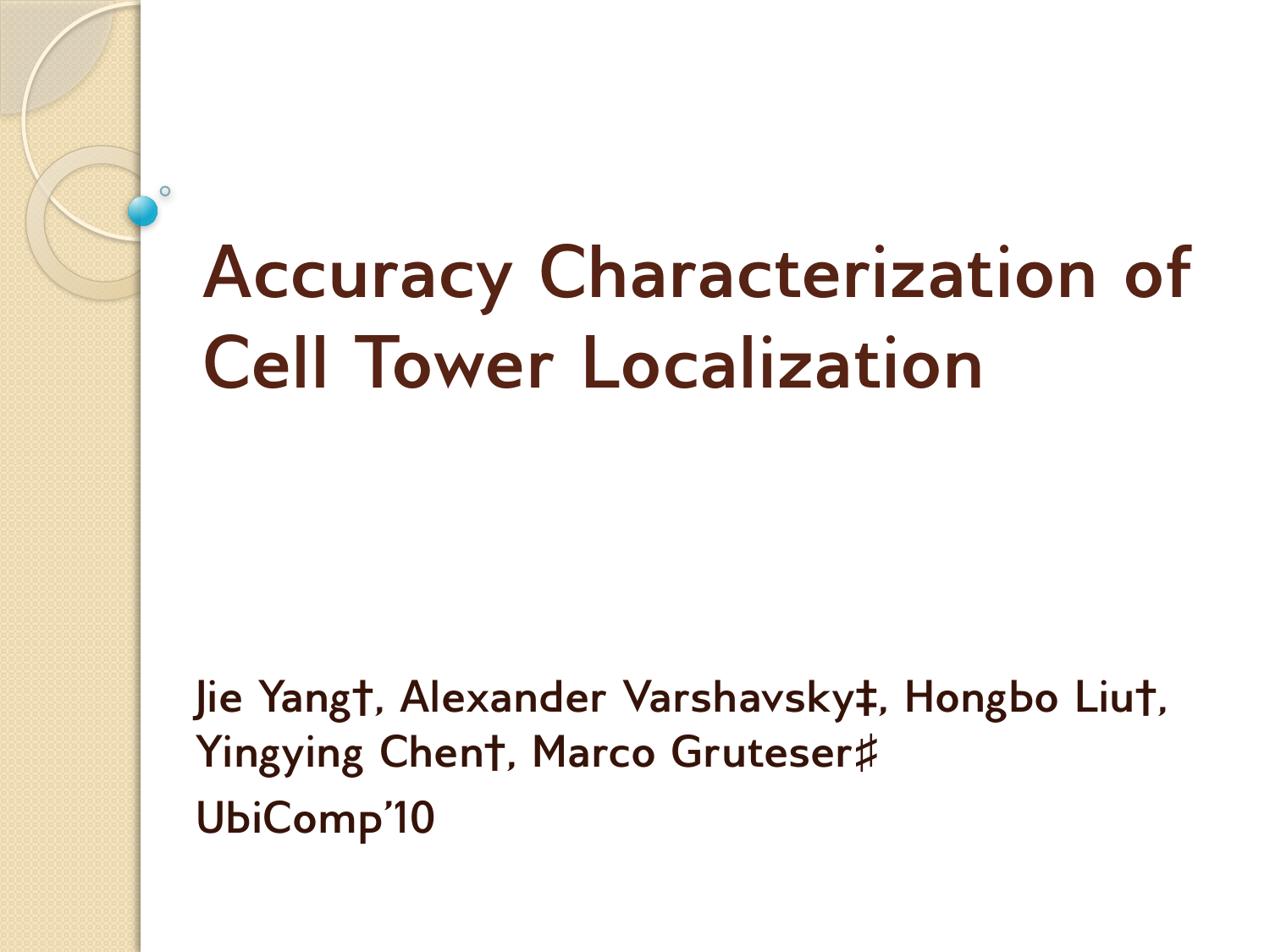

# Accuracy Characterization of Cell Tower Localization
Jie Yang†, Alexander Varshavsky‡, Hongbo Liu†, Yingying Chen†, Marco Gruteser♯
UbiComp’10